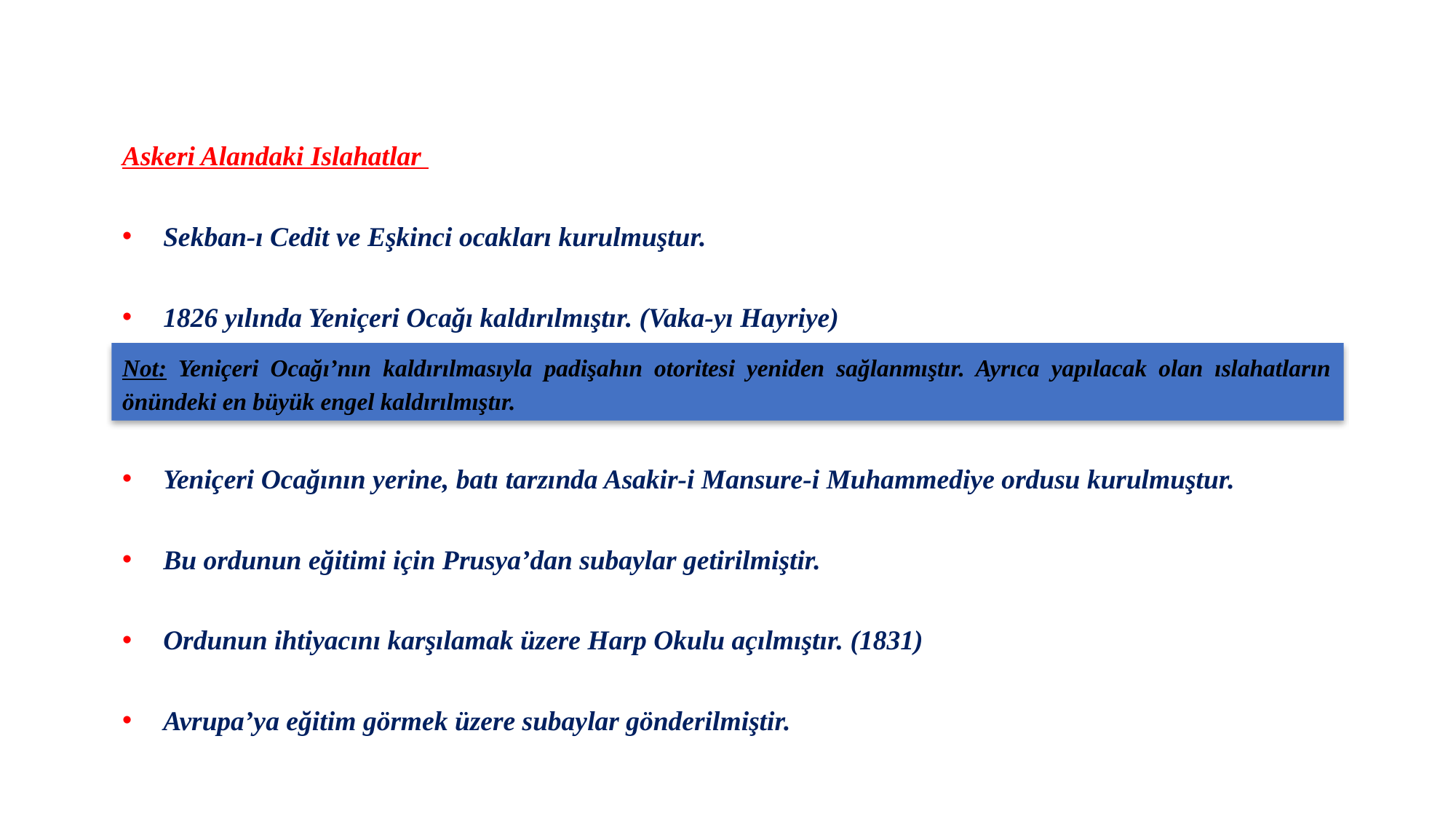

Askeri Alandaki Islahatlar
Sekban-ı Cedit ve Eşkinci ocakları kurulmuştur.
1826 yılında Yeniçeri Ocağı kaldırılmıştır. (Vaka-yı Hayriye)

Yeniçeri Ocağının yerine, batı tarzında Asakir-i Mansure-i Muhammediye ordusu kurulmuştur.
Bu ordunun eğitimi için Prusya’dan subaylar getirilmiştir.
Ordunun ihtiyacını karşılamak üzere Harp Okulu açılmıştır. (1831)
Avrupa’ya eğitim görmek üzere subaylar gönderilmiştir.
Not: Yeniçeri Ocağı’nın kaldırılmasıyla padişahın otoritesi yeniden sağlanmıştır. Ayrıca yapılacak olan ıslahatların önündeki en büyük engel kaldırılmıştır.